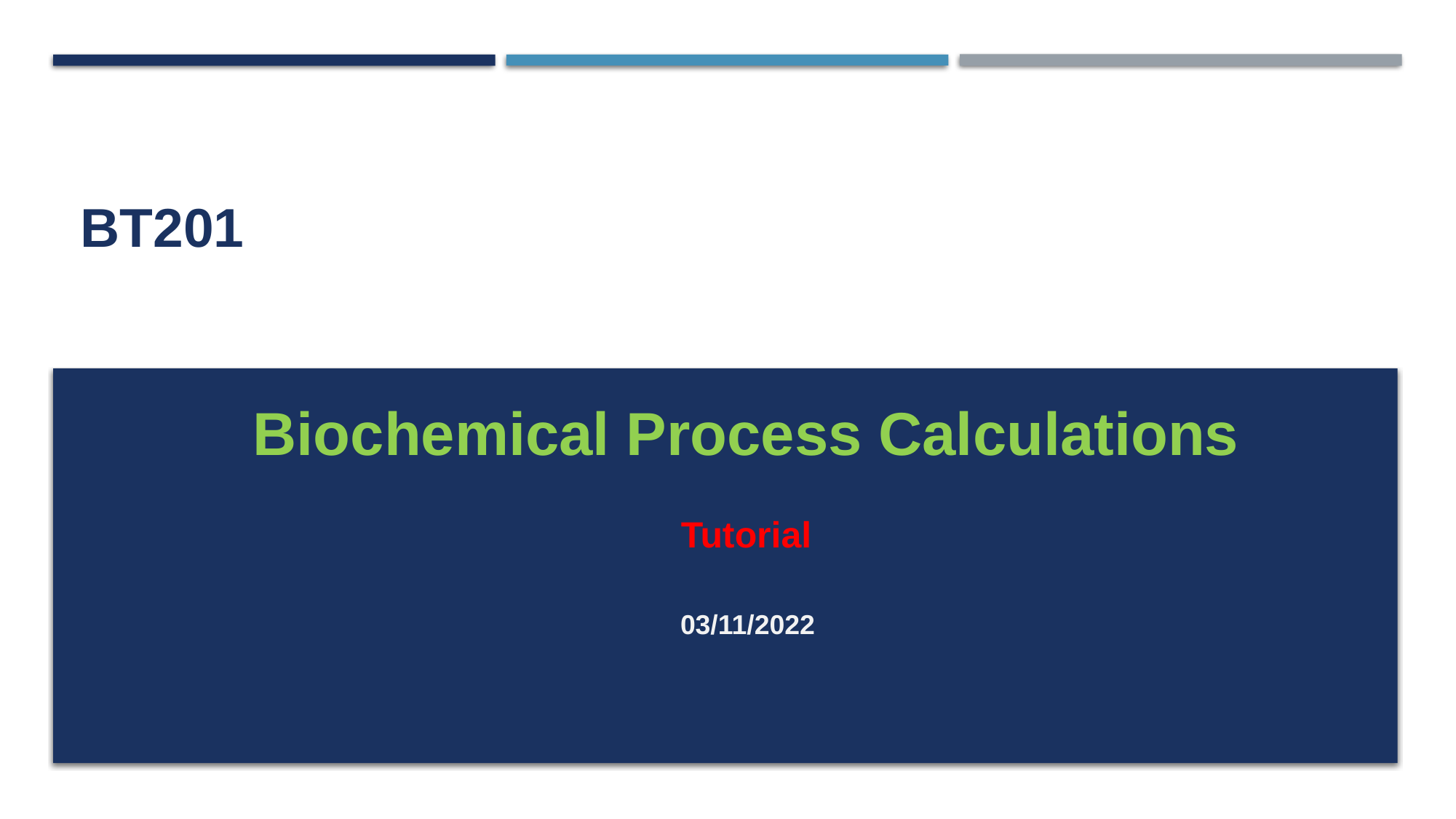

# BT201
Biochemical Process Calculations

Tutorial
03/11/2022